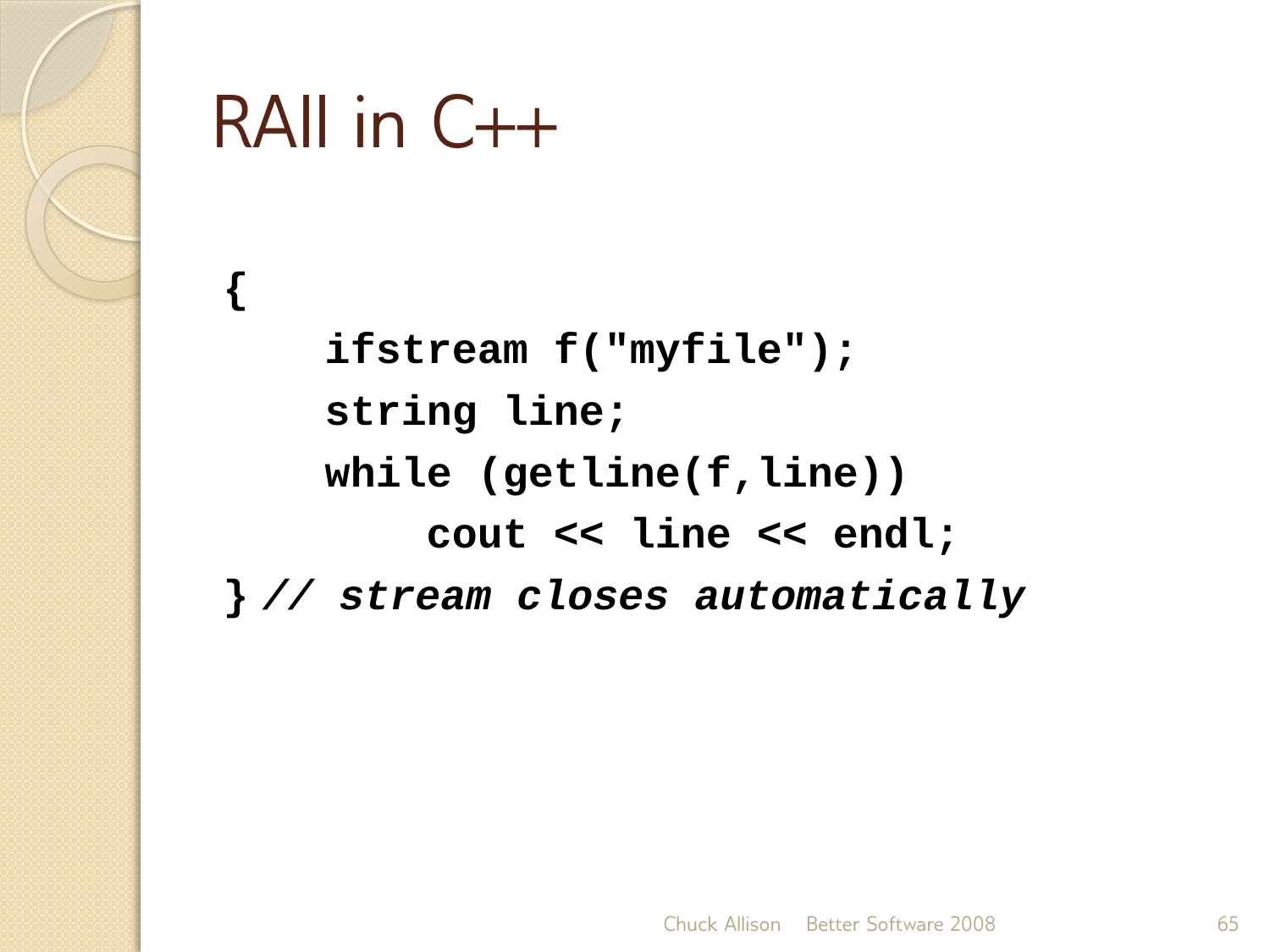

# RAII in C++
{
    ifstream f("myfile");
    string line;
    while (getline(f,line))
        cout << line << endl;
}	// stream closes automatically
Chuck Allison
Better Software 2008
65